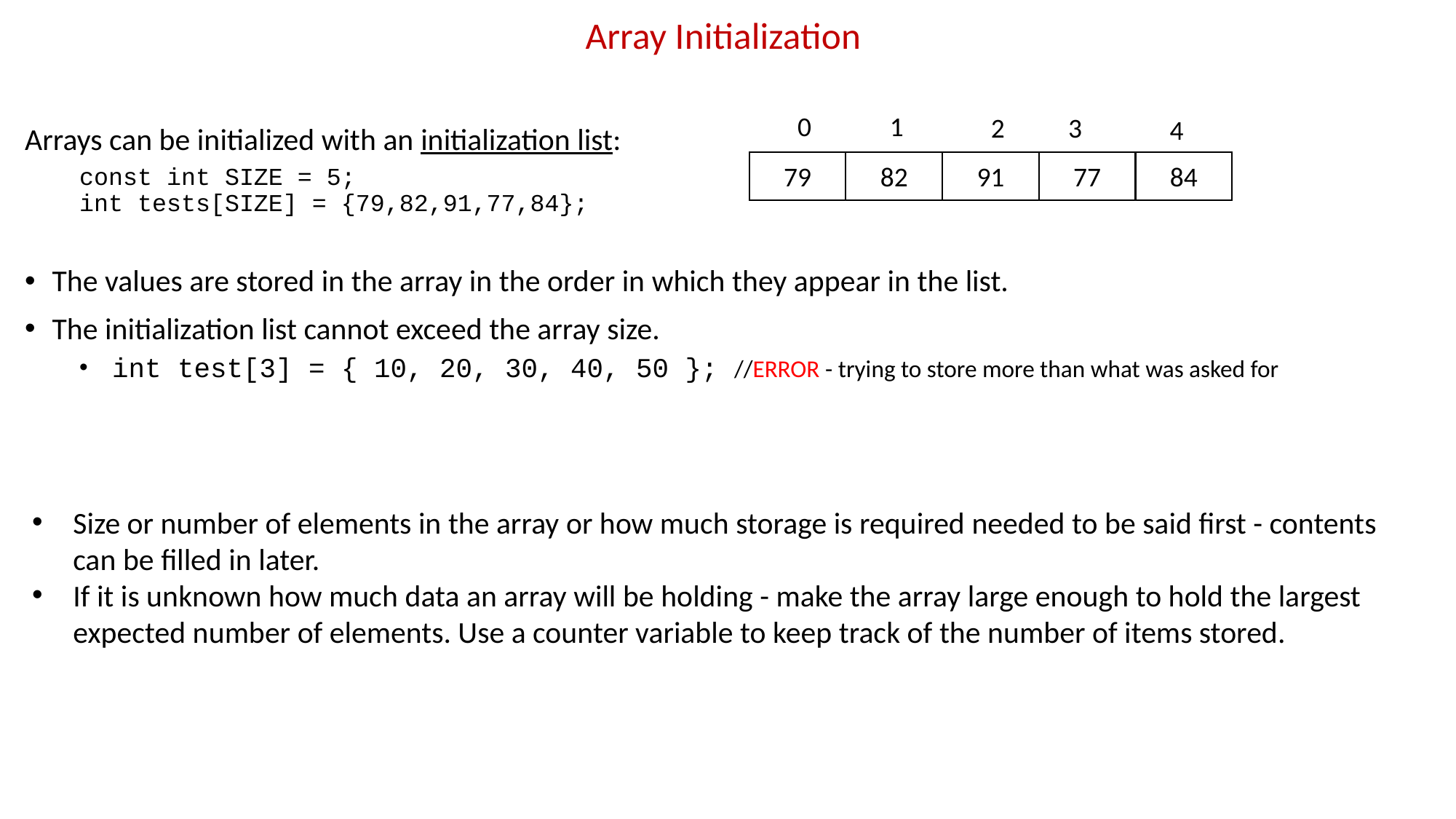

# Array Initialization
0
1
2
3
4
77
84
91
82
79
Arrays can be initialized with an initialization list:
const int SIZE = 5;
int tests[SIZE] = {79,82,91,77,84};

The values are stored in the array in the order in which they appear in the list.
The initialization list cannot exceed the array size.
 int test[3] = { 10, 20, 30, 40, 50 }; //ERROR - trying to store more than what was asked for
Size or number of elements in the array or how much storage is required needed to be said first - contents can be filled in later.
If it is unknown how much data an array will be holding - make the array large enough to hold the largest expected number of elements. Use a counter variable to keep track of the number of items stored.